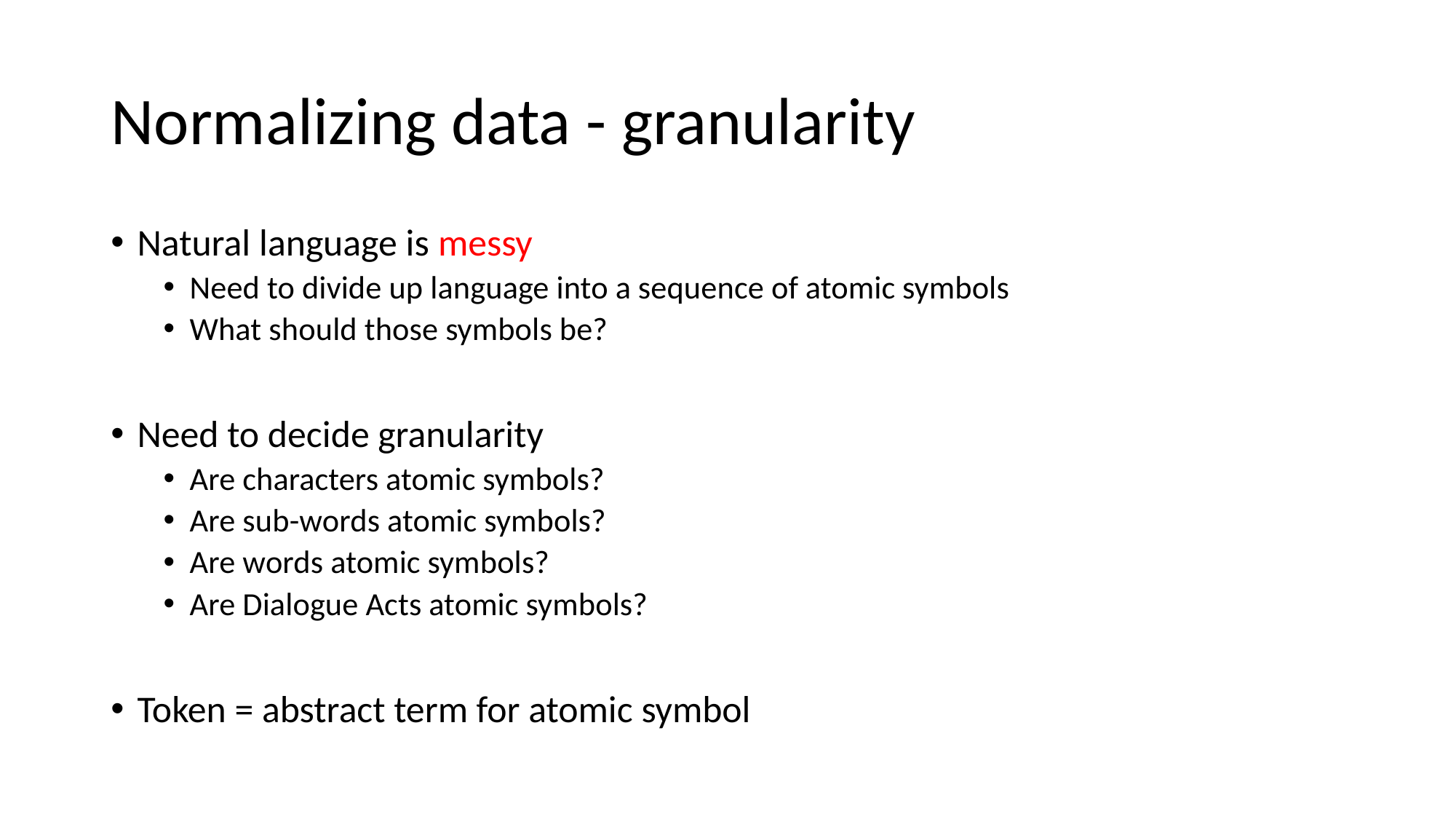

# Normalizing data - granularity
Natural language is messy
Need to divide up language into a sequence of atomic symbols
What should those symbols be?

Need to decide granularity
Are characters atomic symbols?
Are sub-words atomic symbols?
Are words atomic symbols?
Are Dialogue Acts atomic symbols?

Token = abstract term for atomic symbol